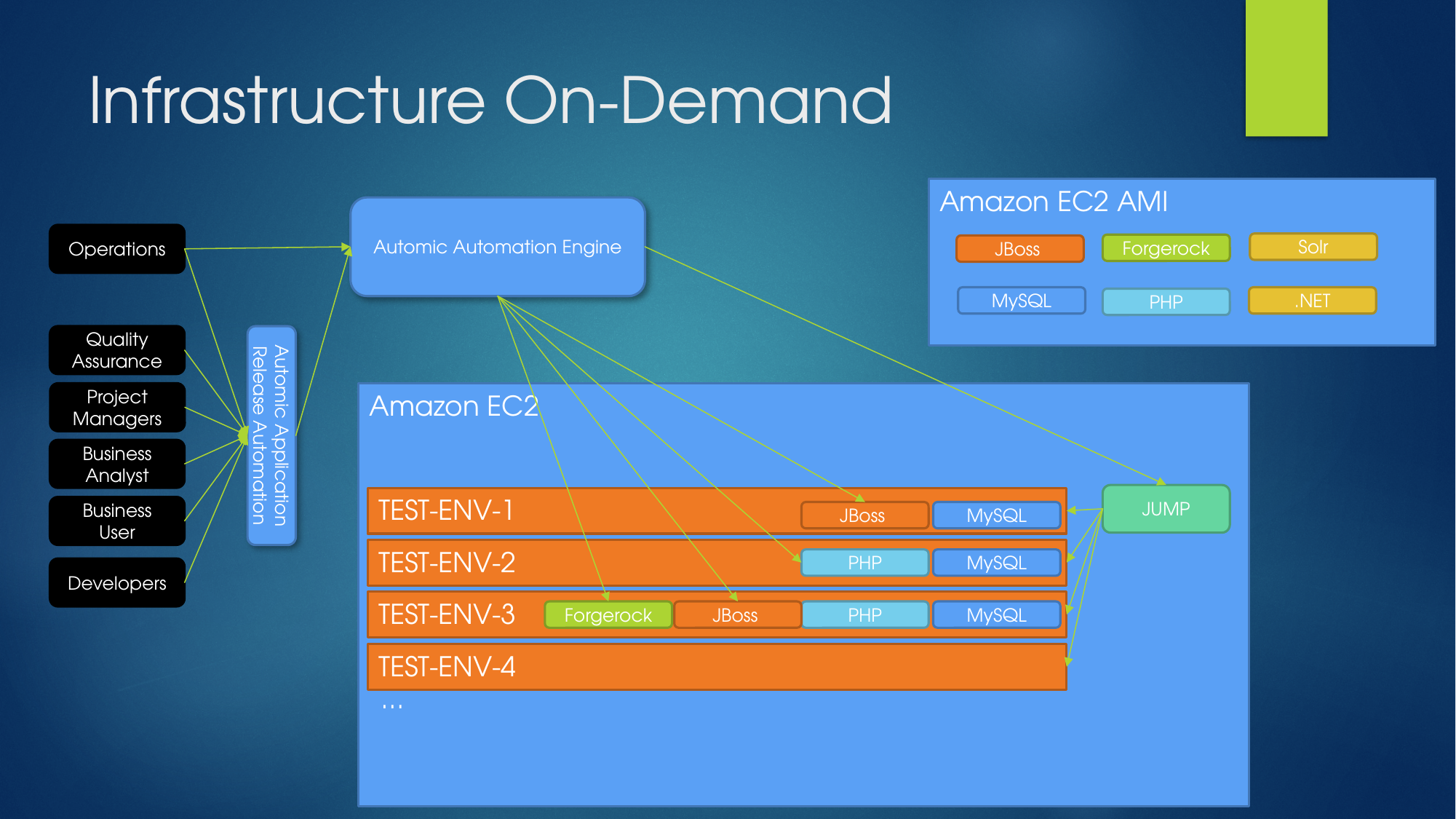

# Infrastructure On-Demand
Amazon EC2 AMI
Automic Automation Engine
Operations
Solr
Forgerock
JBoss
.NET
MySQL
PHP
Quality Assurance
Automic Application Release Automation
Project Managers
Amazon EC2
Business Analyst
JUMP
TEST-ENV-1
Business User
JBoss
MySQL
TEST-ENV-2
PHP
MySQL
Developers
TEST-ENV-3
Forgerock
JBoss
PHP
MySQL
TEST-ENV-4
…